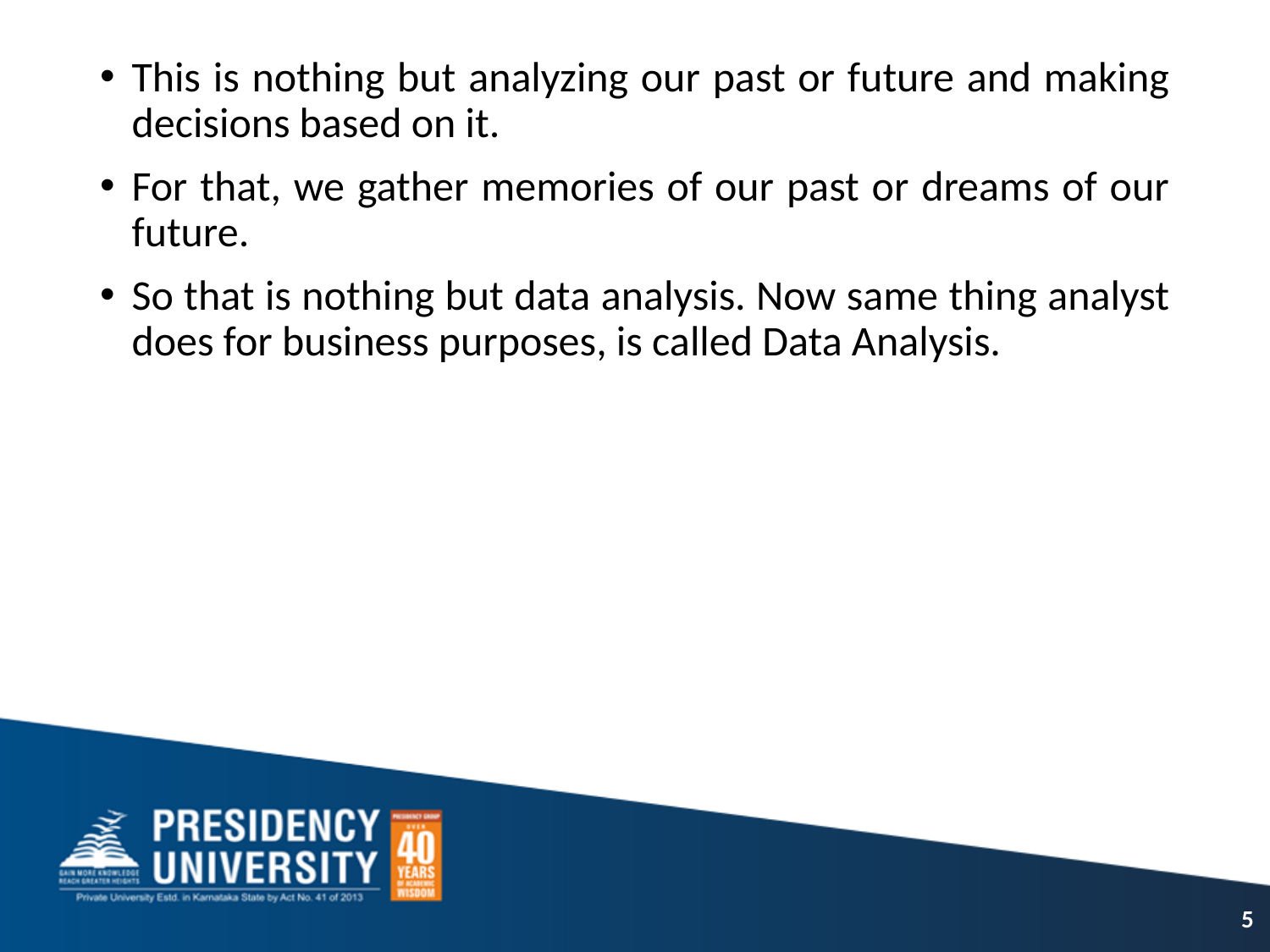

This is nothing but analyzing our past or future and making decisions based on it.
For that, we gather memories of our past or dreams of our future.
So that is nothing but data analysis. Now same thing analyst does for business purposes, is called Data Analysis.
5